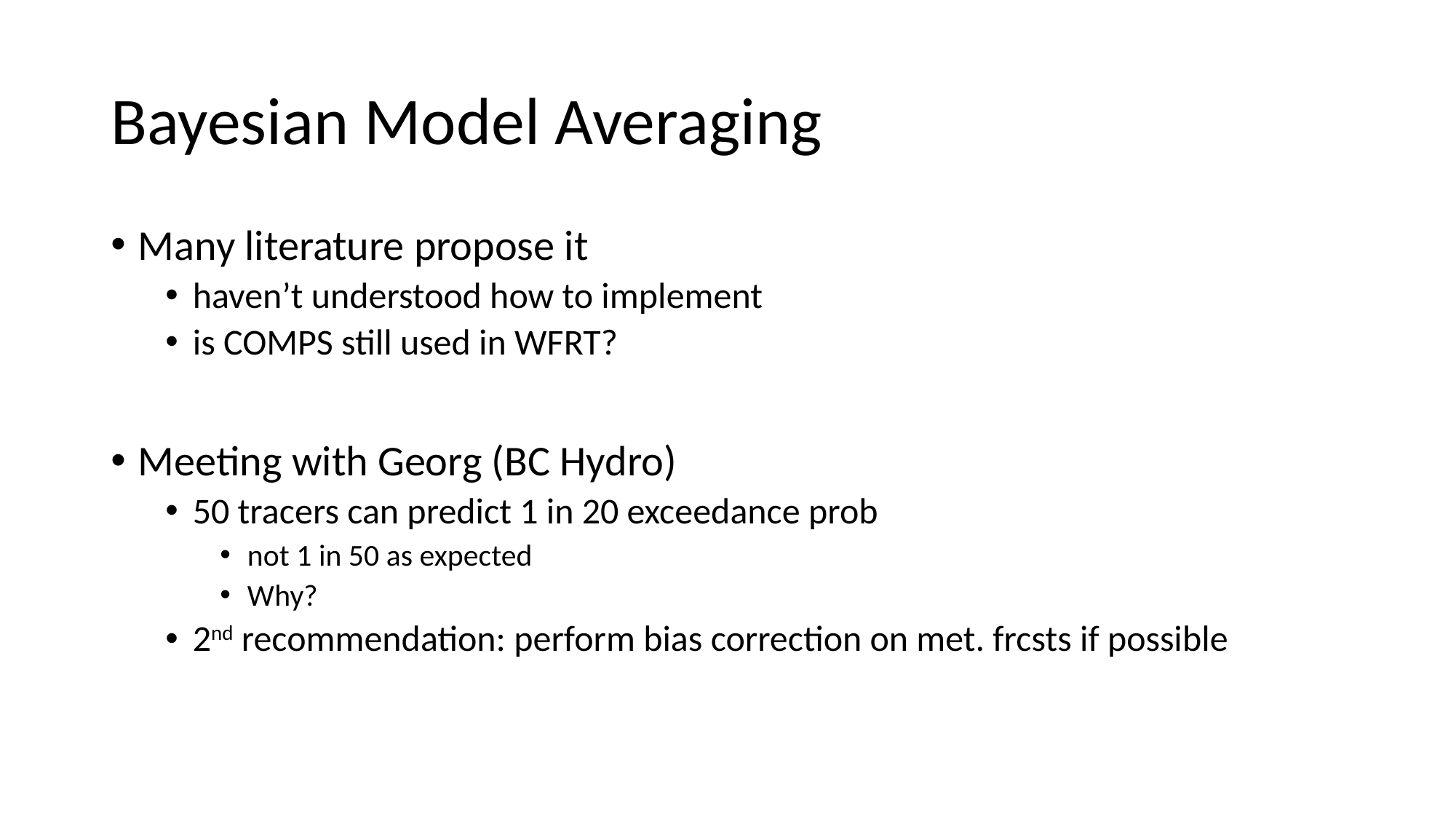

# Bayesian Model Averaging
Many literature propose it
haven’t understood how to implement
is COMPS still used in WFRT?

Meeting with Georg (BC Hydro)
50 tracers can predict 1 in 20 exceedance prob
not 1 in 50 as expected
Why?
2nd recommendation: perform bias correction on met. frcsts if possible